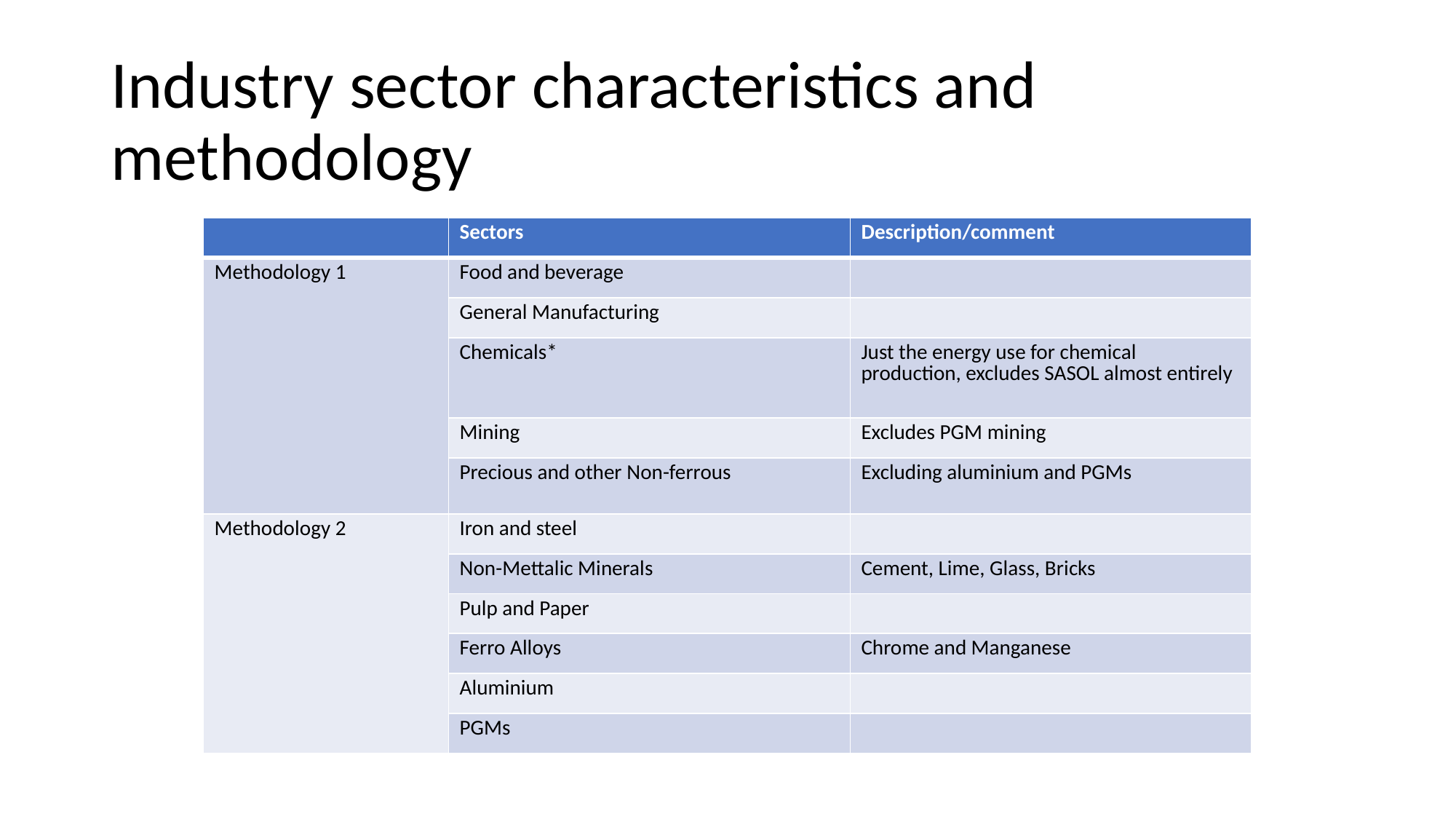

# Industry sector characteristics and methodology

|  | Sectors | Description/comment |
| --- | --- | --- |
| Methodology 1 | Food and beverage |  |
|  | General Manufacturing |  |
|  | Chemicals\* | Just the energy use for chemical production, excludes SASOL almost entirely |
|  | Mining | Excludes PGM mining |
|  | Precious and other Non-ferrous | Excluding aluminium and PGMs |
| Methodology 2 | Iron and steel |  |
|  | Non-Mettalic Minerals | Cement, Lime, Glass, Bricks |
|  | Pulp and Paper |  |
|  | Ferro Alloys | Chrome and Manganese |
|  | Aluminium |  |
|  | PGMs |  |